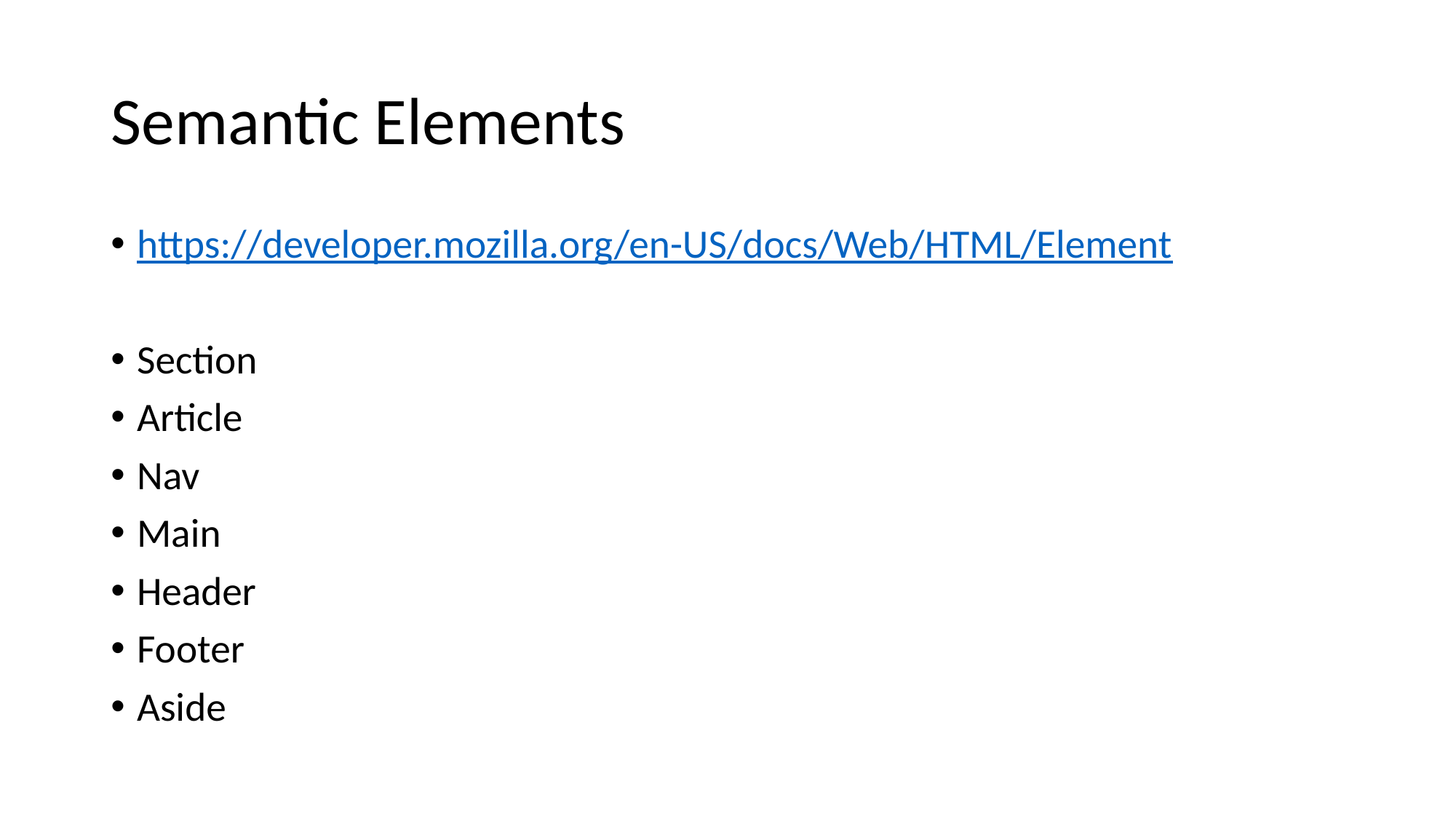

# Semantic Elements
https://developer.mozilla.org/en-US/docs/Web/HTML/Element

Section
Article
Nav
Main
Header
Footer
Aside